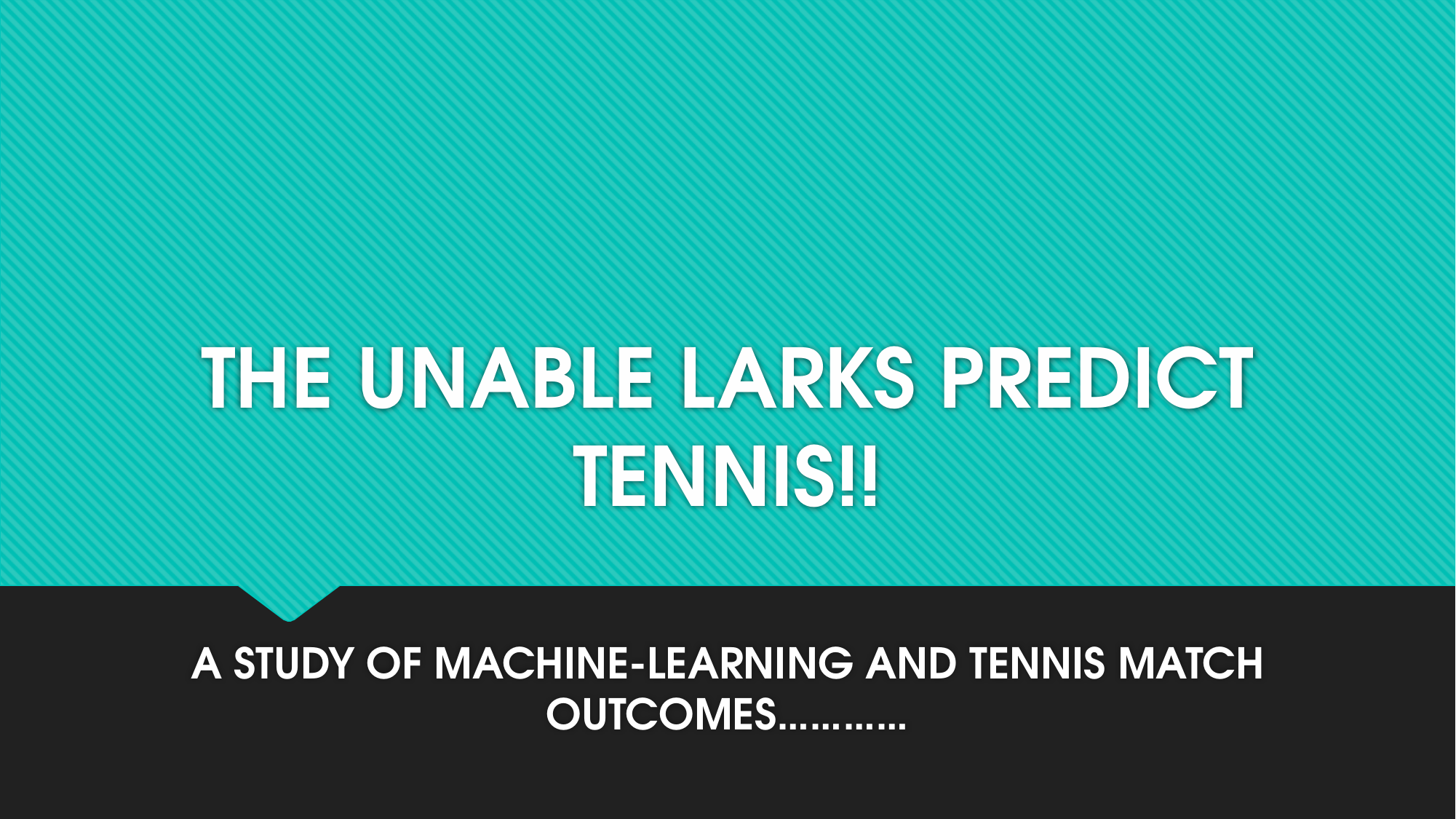

# THE UNABLE LARKS PREDICT TENNIS!!
A STUDY OF MACHINE-LEARNING AND TENNIS MATCH OUTCOMES…………